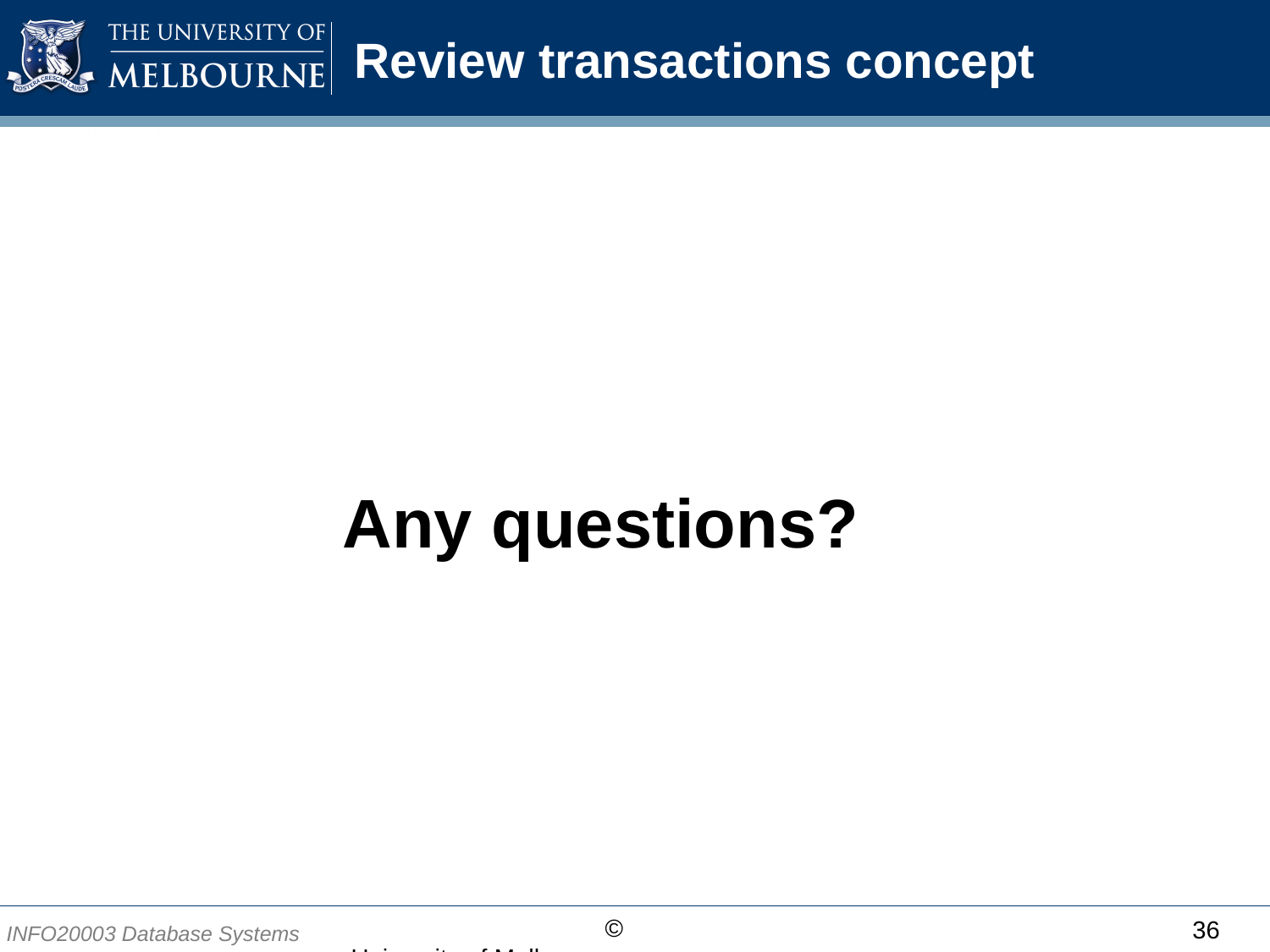

# Review transactions concept
Any questions?
36